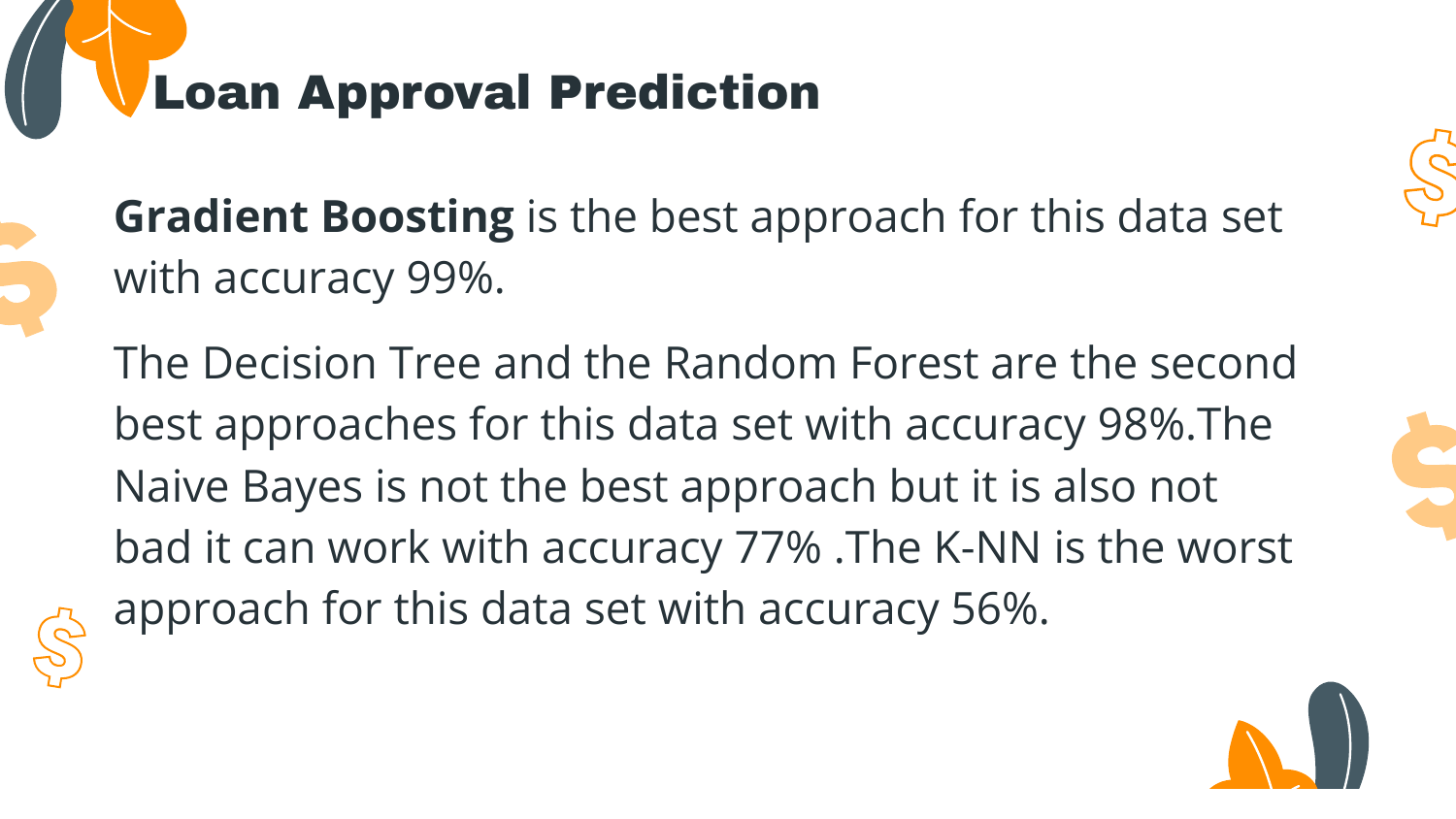

# Loan Approval Prediction
Gradient Boosting is the best approach for this data set with accuracy 99%.
The Decision Tree and the Random Forest are the second best approaches for this data set with accuracy 98%.The Naive Bayes is not the best approach but it is also not bad it can work with accuracy 77% .The K-NN is the worst approach for this data set with accuracy 56%.